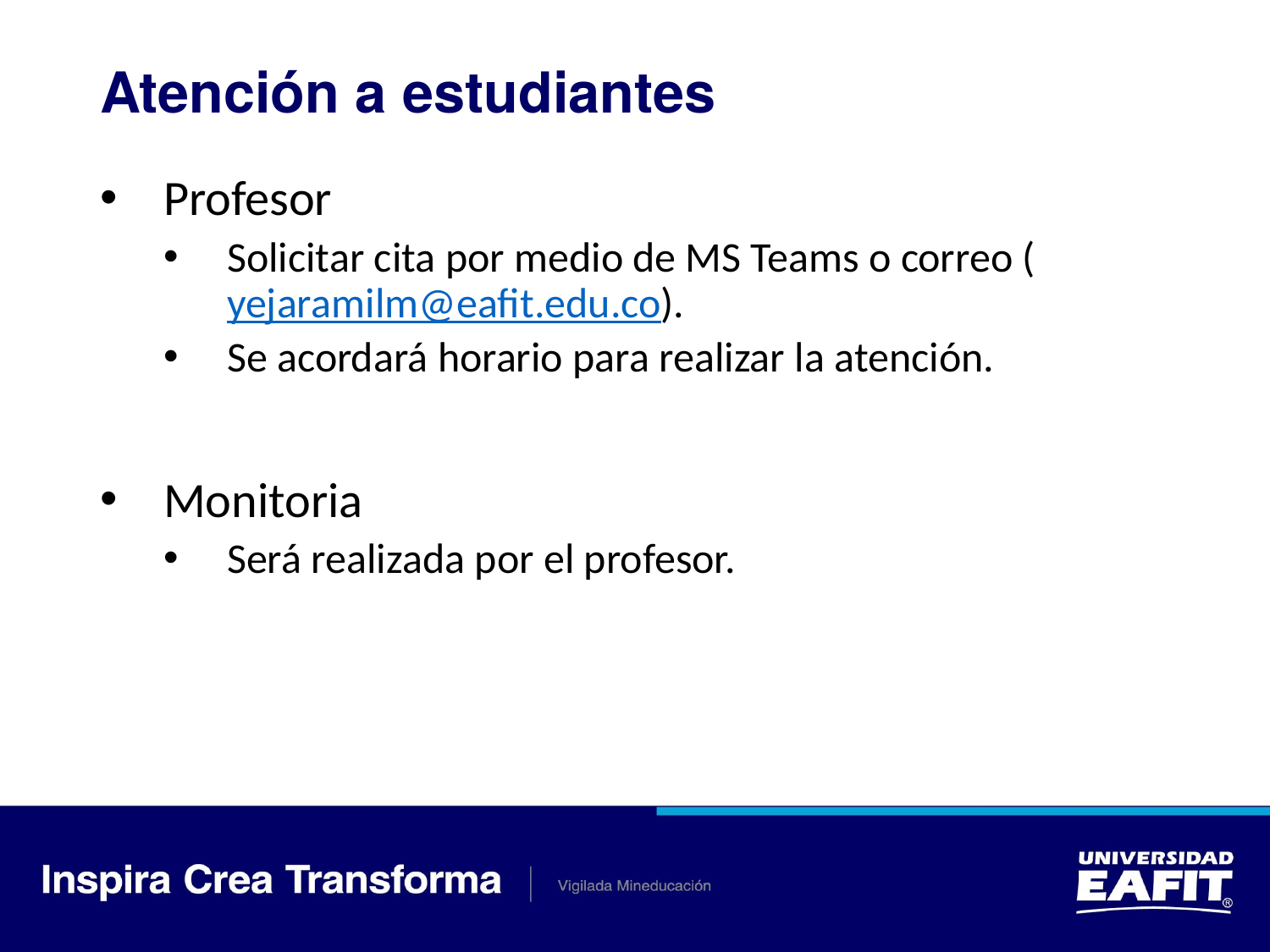

# Atención a estudiantes
Profesor
Solicitar cita por medio de MS Teams o correo (yejaramilm@eafit.edu.co).
Se acordará horario para realizar la atención.

Monitoria
Será realizada por el profesor.